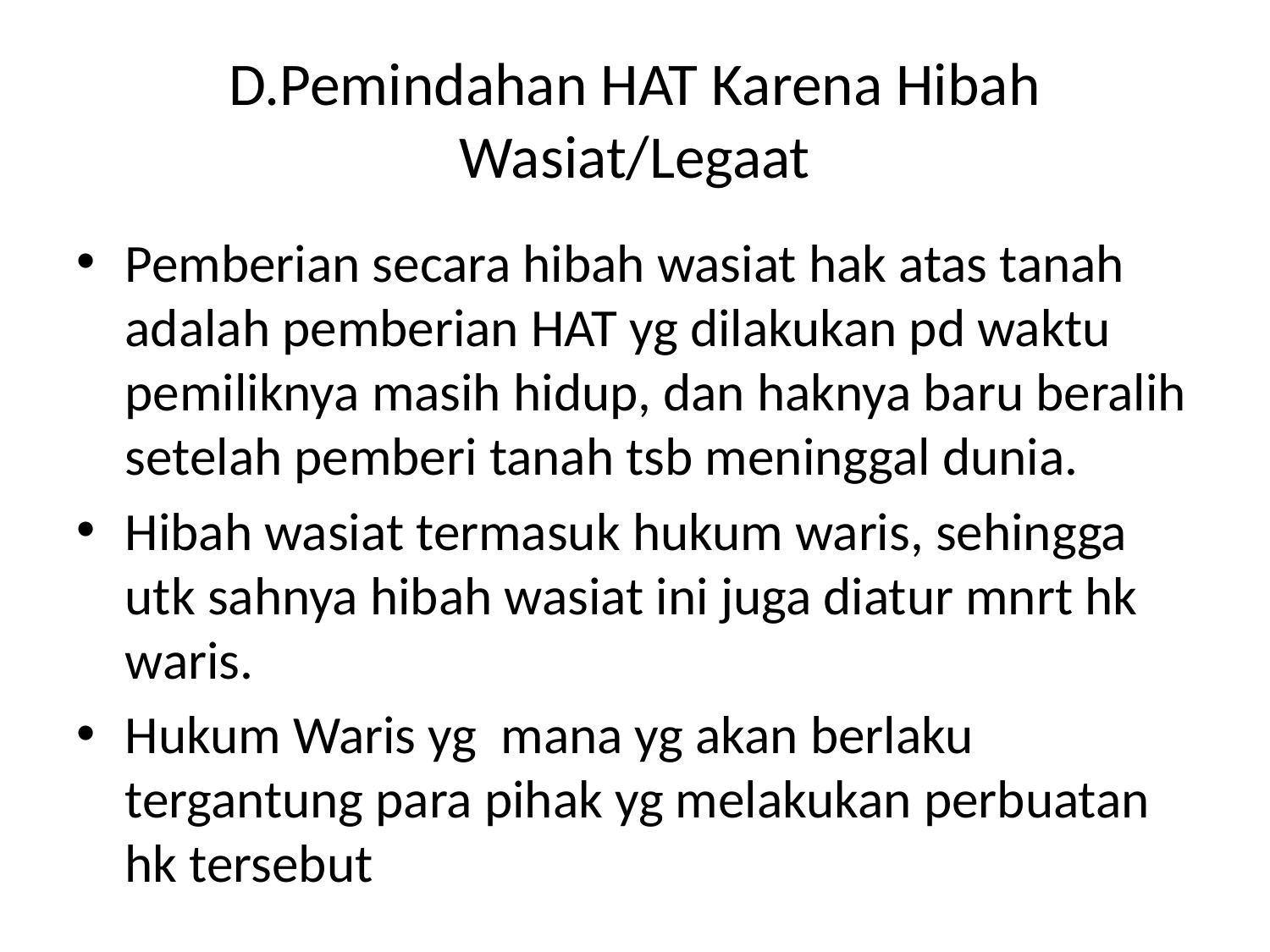

# D.Pemindahan HAT Karena Hibah Wasiat/Legaat
Pemberian secara hibah wasiat hak atas tanah adalah pemberian HAT yg dilakukan pd waktu pemiliknya masih hidup, dan haknya baru beralih setelah pemberi tanah tsb meninggal dunia.
Hibah wasiat termasuk hukum waris, sehingga utk sahnya hibah wasiat ini juga diatur mnrt hk waris.
Hukum Waris yg  mana yg akan berlaku tergantung para pihak yg melakukan perbuatan hk tersebut